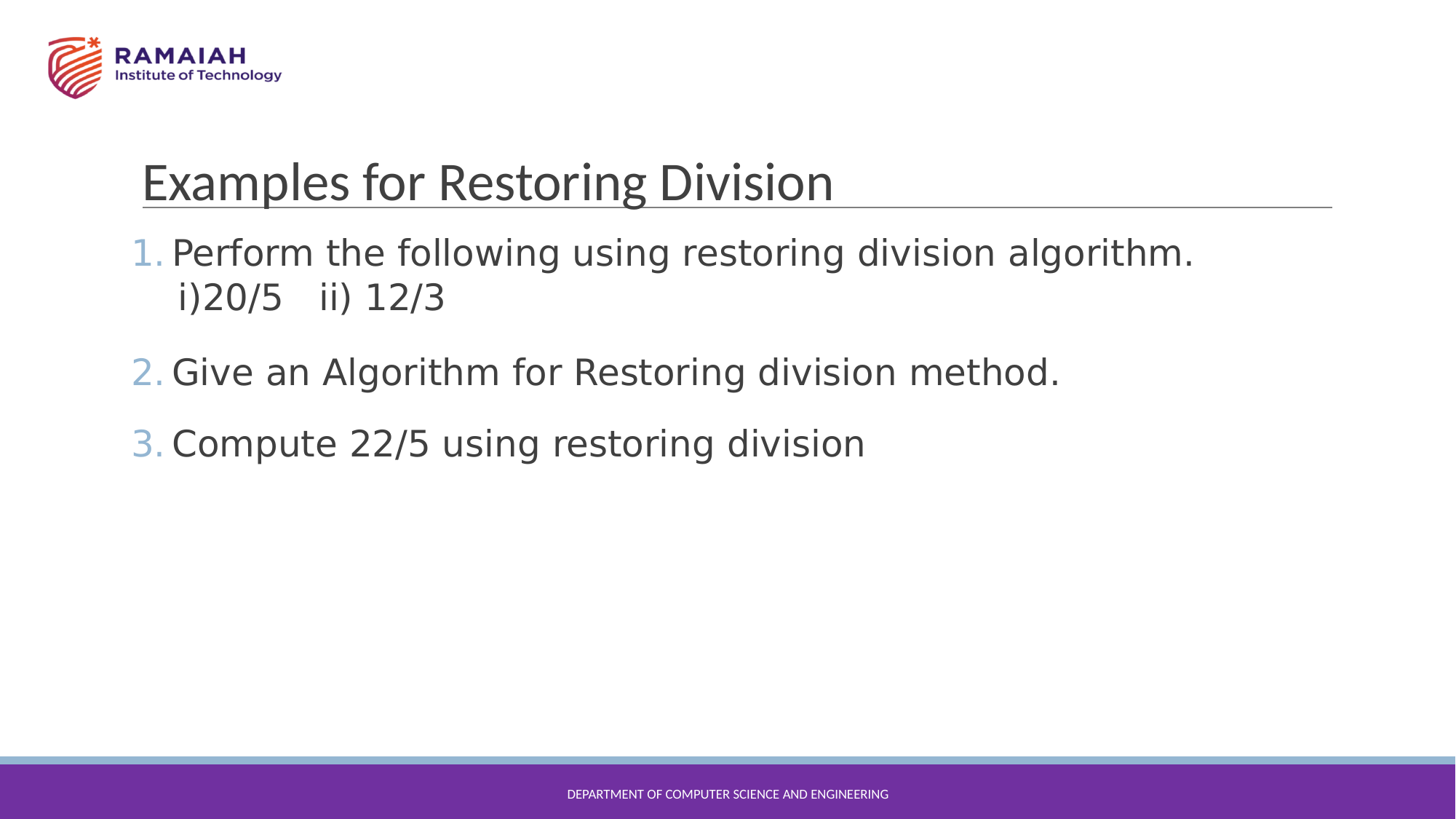

# Examples for Restoring Division
Perform the following using restoring division algorithm.
  i)20/5   ii) 12/3
Give an Algorithm for Restoring division method.
Compute 22/5 using restoring division
DEPARTMENT OF COMPUTER SCIENCE AND ENGINEERING